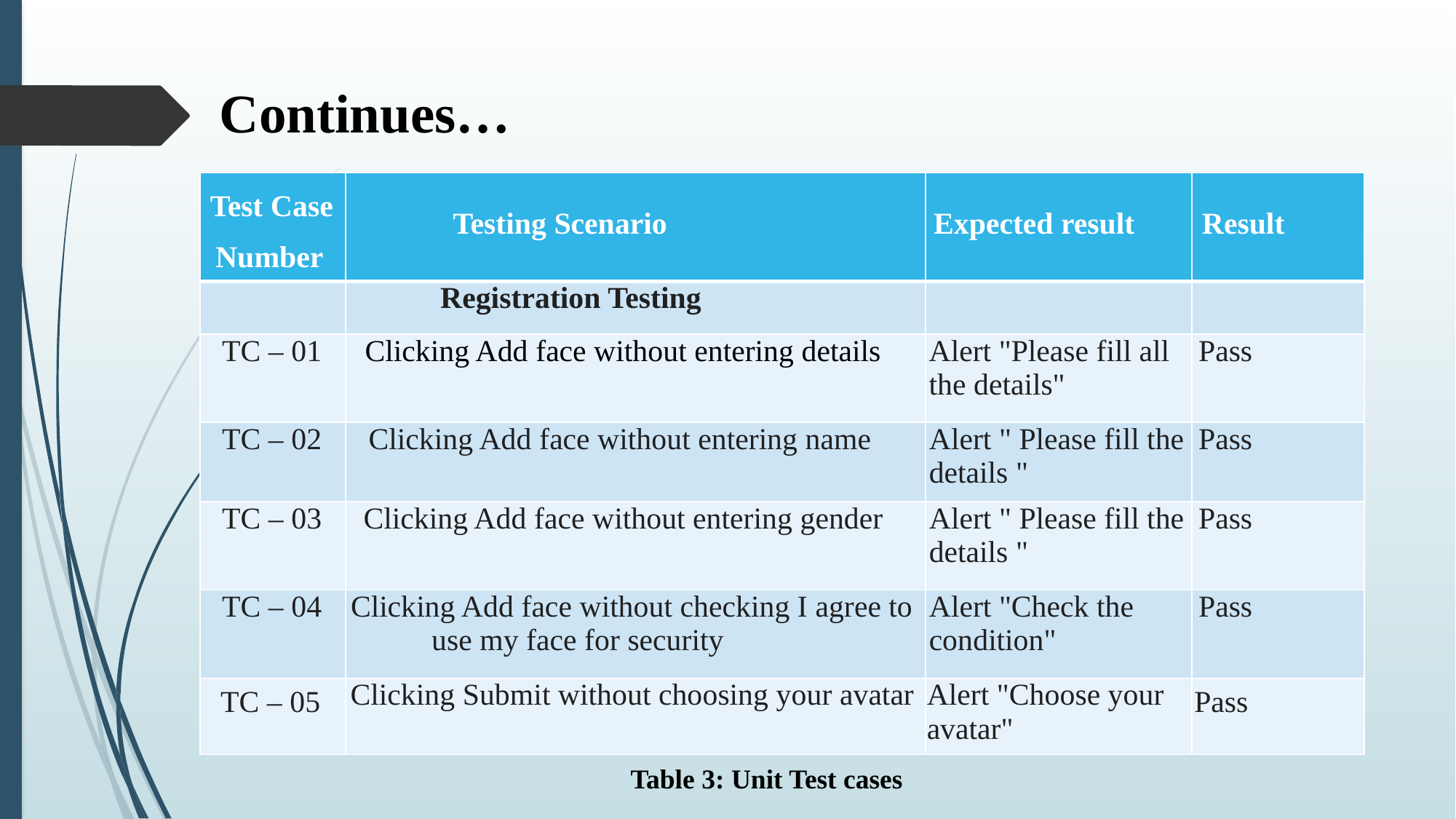

Continues…
| Test Case Number | Testing Scenario | Expected result | Result |
| --- | --- | --- | --- |
|  | Registration Testing |  |  |
| TC – 01 | Clicking Add face without entering details | Alert "Please fill all the details" | Pass |
| TC – 02 | Clicking Add face without entering name | Alert " Please fill the details " | Pass |
| TC – 03 | Clicking Add face without entering gender | Alert " Please fill the details " | Pass |
| TC – 04 | Clicking Add face without checking I agree to use my face for security | Alert "Check the condition" | Pass |
| TC – 05 | Clicking Submit without choosing your avatar | Alert "Choose your avatar" | Pass |
Table 3: Unit Test cases